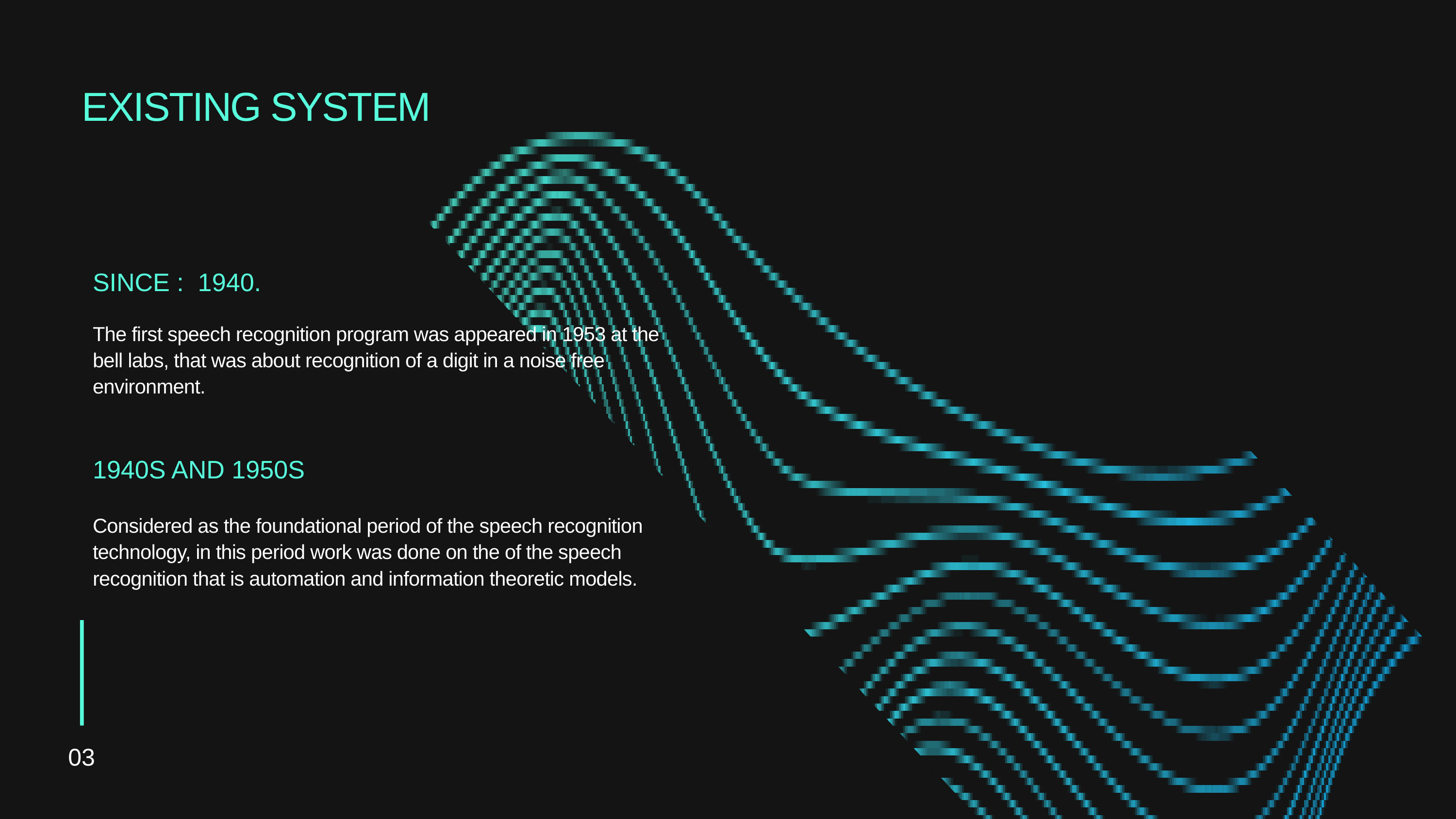

EXISTING SYSTEM
SINCE :  1940.
The first speech recognition program was appeared in 1953 at the bell labs, that was about recognition of a digit in a noise free environment.
1940S AND 1950S
Considered as the foundational period of the speech recognition technology, in this period work was done on the of the speech recognition that is automation and information theoretic models.

03